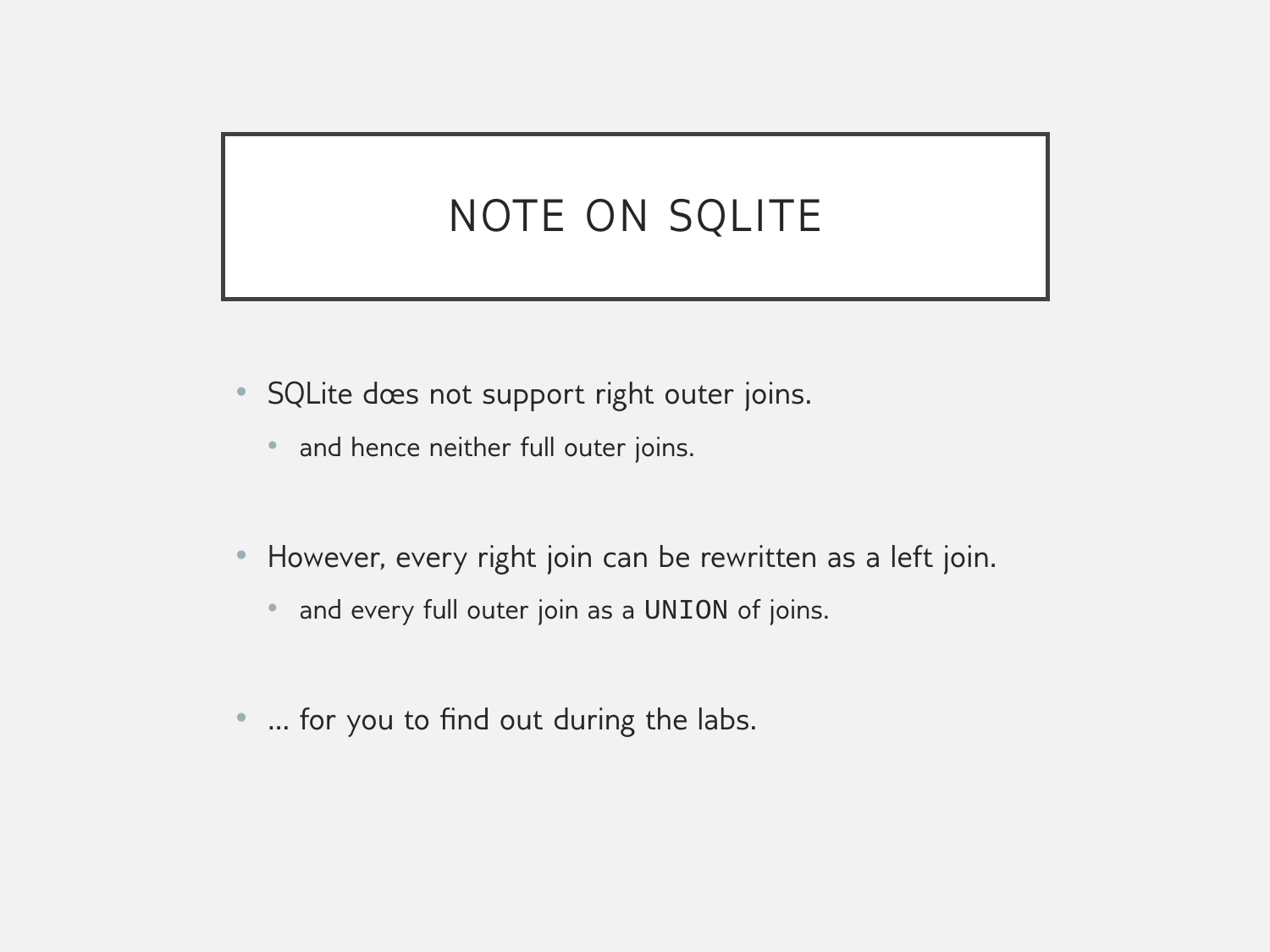

# Note on SQLite
SQLite does not support right outer joins.
and hence neither full outer joins.

However, every right join can be rewritten as a left join.
and every full outer join as a UNION of joins.

… for you to find out during the labs.